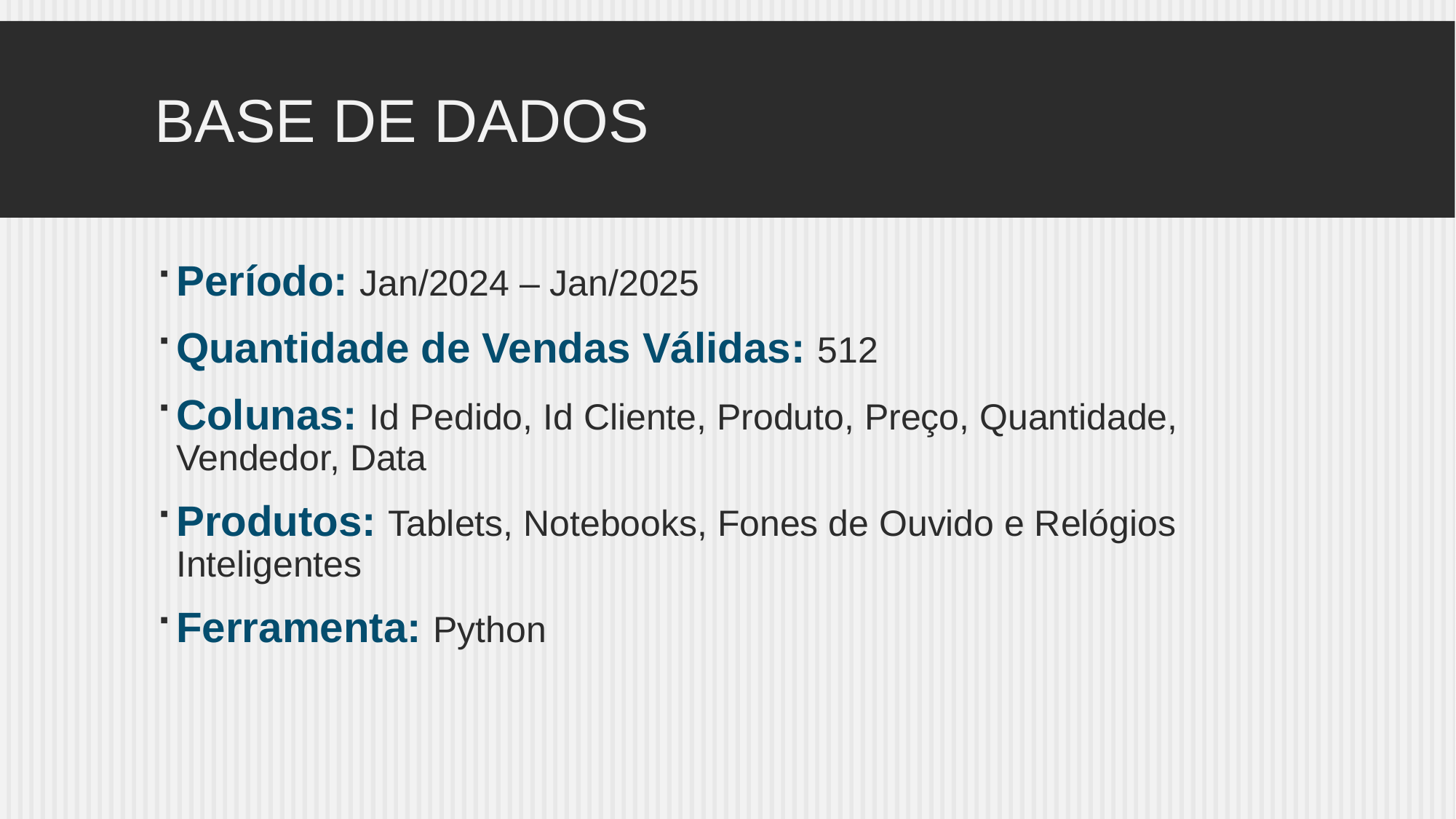

# Base de Dados
Período: Jan/2024 – Jan/2025
Quantidade de Vendas Válidas: 512
Colunas: Id Pedido, Id Cliente, Produto, Preço, Quantidade, Vendedor, Data
Produtos: Tablets, Notebooks, Fones de Ouvido e Relógios Inteligentes
Ferramenta: Python